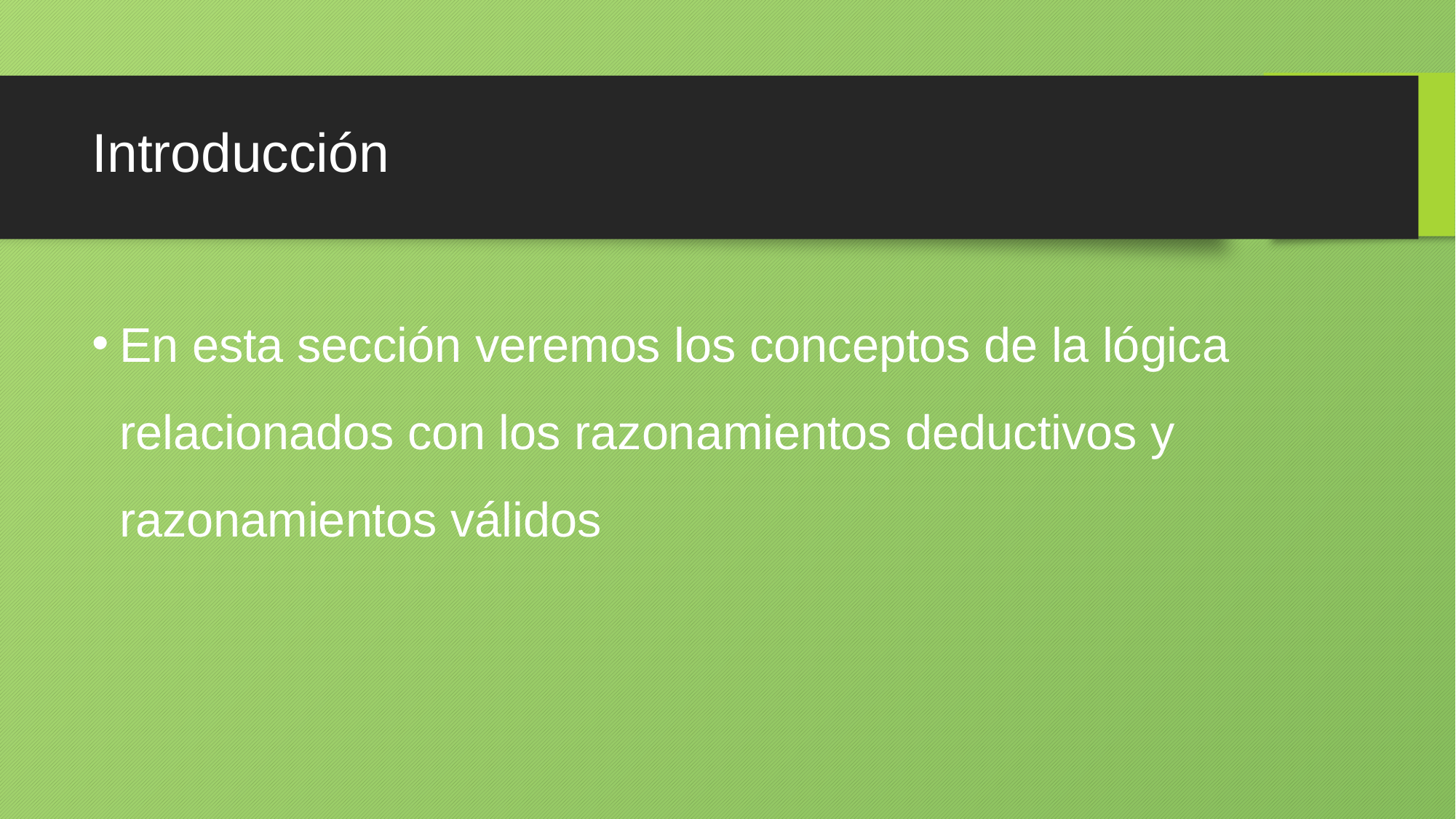

# Introducción
En esta sección veremos los conceptos de la lógica relacionados con los razonamientos deductivos y razonamientos válidos